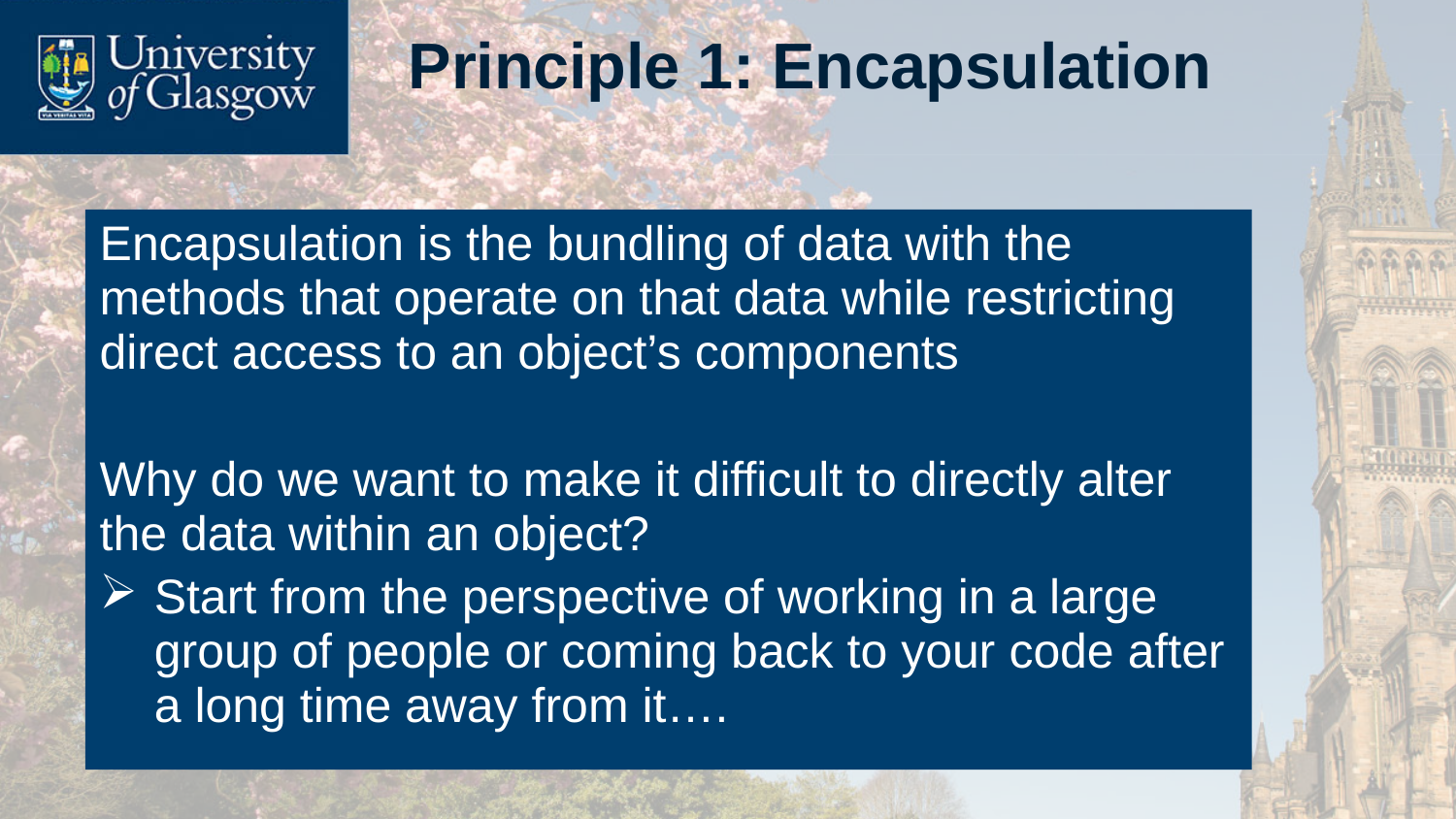

# Principle 1: Encapsulation
Encapsulation is the bundling of data with the methods that operate on that data while restricting direct access to an object’s components

Why do we want to make it difficult to directly alter the data within an object?
Start from the perspective of working in a large group of people or coming back to your code after a long time away from it….